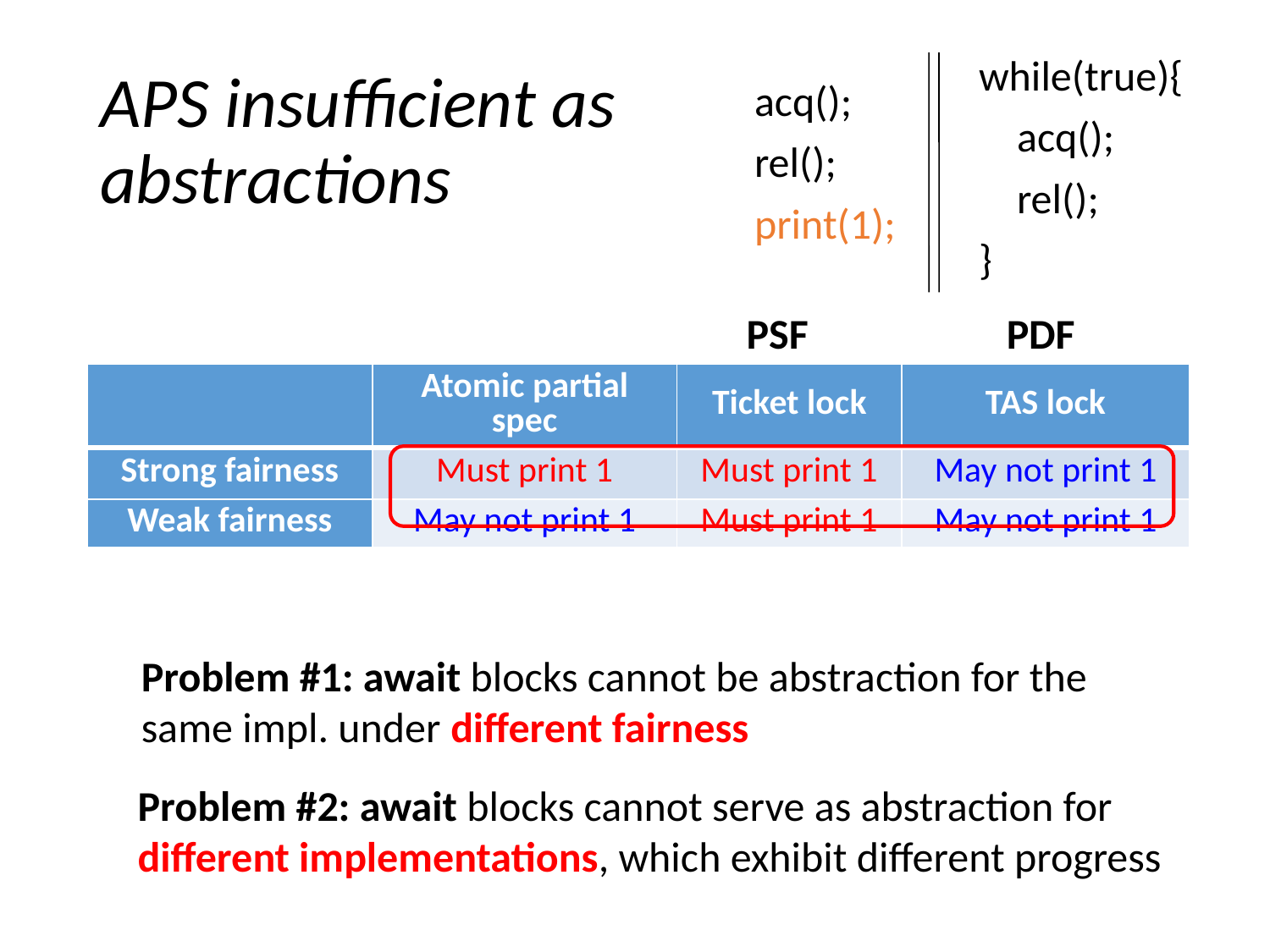

while(true){
    acq();
    rel();
}

acq();
rel();
print(1);
# APS insufficient as abstractions
PDF
PSF
|  | Atomic partial spec | Ticket lock | TAS lock |
| --- | --- | --- | --- |
| Strong fairness | Must print 1 | Must print 1 | May not print 1 |
| Weak fairness | May not print 1 | Must print 1 | May not print 1 |

Problem #1: await blocks cannot be abstraction for the same impl. under different fairness
Problem #2: await blocks cannot serve as abstraction for different implementations, which exhibit different progress